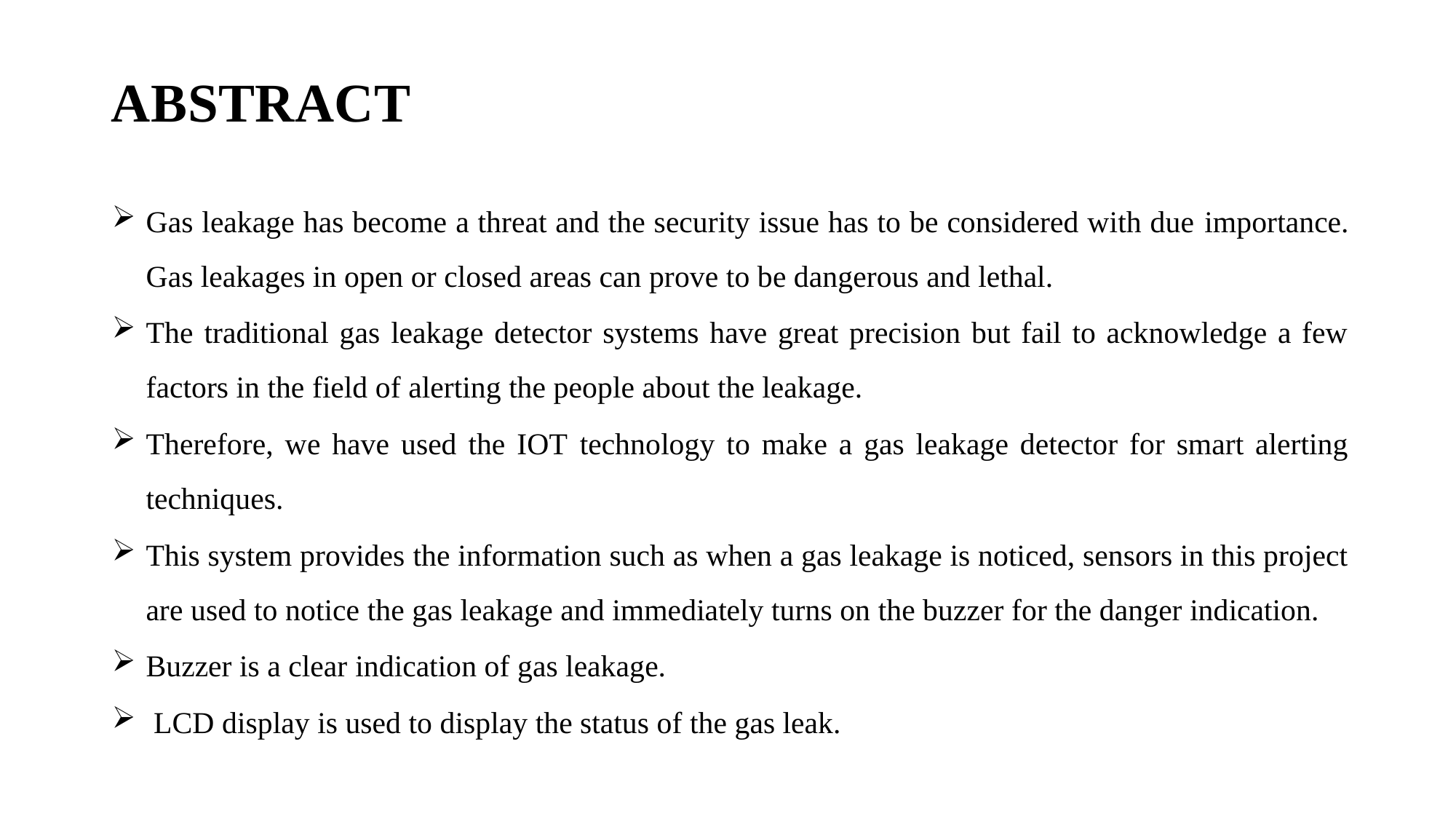

# ABSTRACT
Gas leakage has become a threat and the security issue has to be considered with due importance. Gas leakages in open or closed areas can prove to be dangerous and lethal.
The traditional gas leakage detector systems have great precision but fail to acknowledge a few factors in the field of alerting the people about the leakage.
Therefore, we have used the IOT technology to make a gas leakage detector for smart alerting techniques.
This system provides the information such as when a gas leakage is noticed, sensors in this project are used to notice the gas leakage and immediately turns on the buzzer for the danger indication.
Buzzer is a clear indication of gas leakage.
 LCD display is used to display the status of the gas leak.